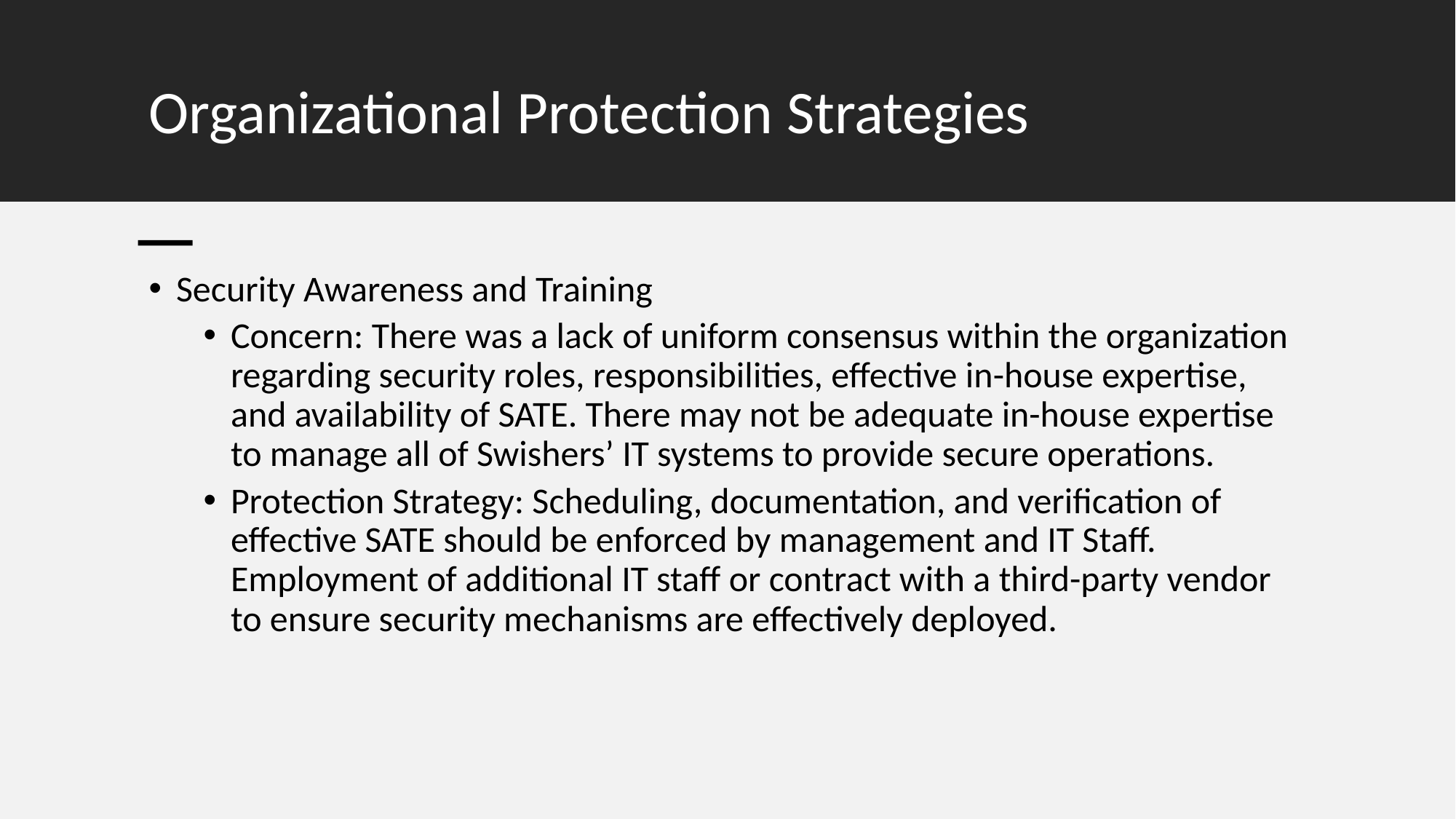

# Organizational Protection Strategies

Security Awareness and Training
Concern: There was a lack of uniform consensus within the organization regarding security roles, responsibilities, effective in-house expertise, and availability of SATE. There may not be adequate in-house expertise to manage all of Swishers’ IT systems to provide secure operations.
Protection Strategy: Scheduling, documentation, and verification of effective SATE should be enforced by management and IT Staff. Employment of additional IT staff or contract with a third-party vendor to ensure security mechanisms are effectively deployed.